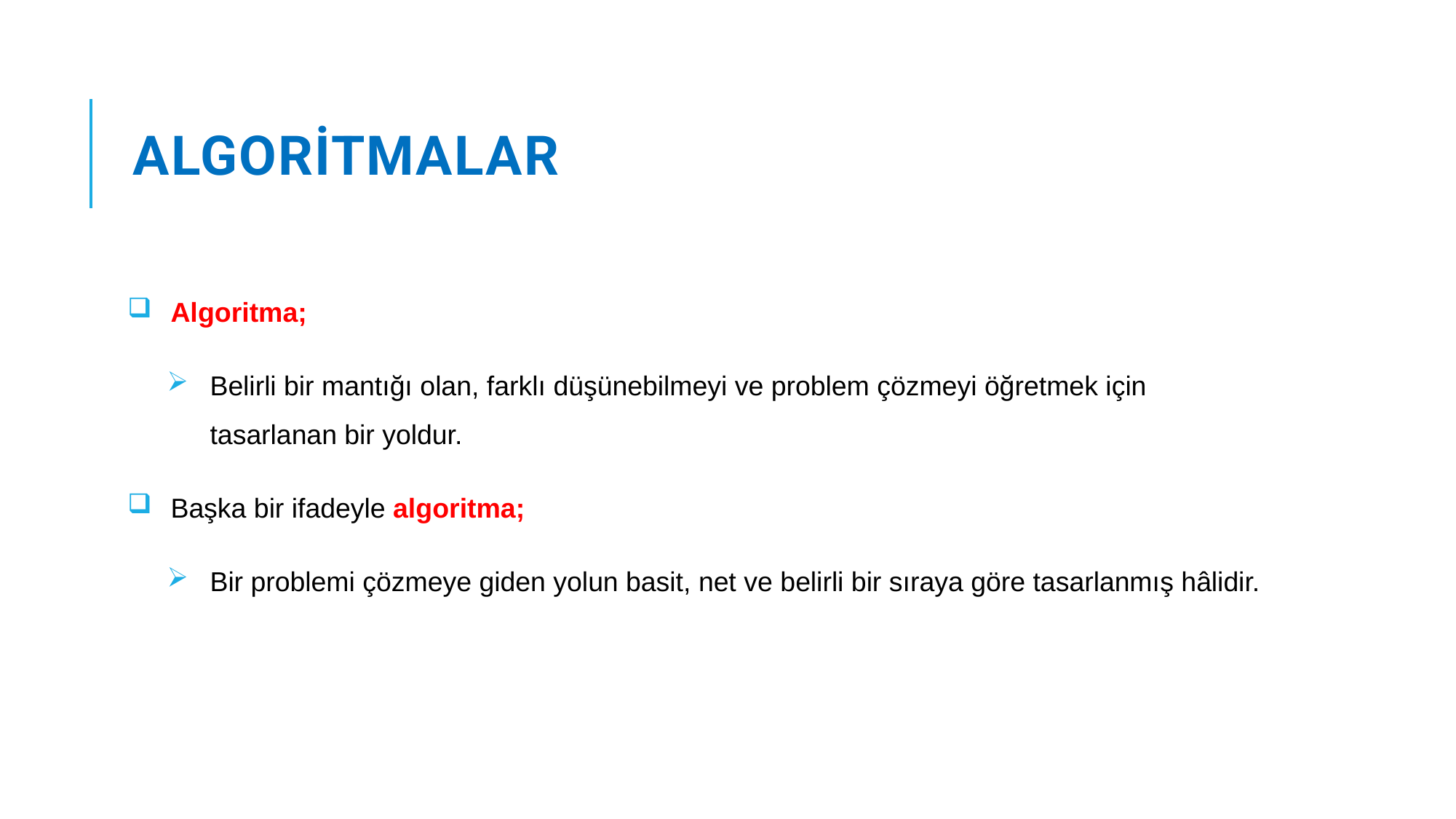

# Algoritmalar
Algoritma;
Belirli bir mantığı olan, farklı düşünebilmeyi ve problem çözmeyi öğretmek için tasarlanan bir yoldur.
Başka bir ifadeyle algoritma;
Bir problemi çözmeye giden yolun basit, net ve belirli bir sıraya göre tasarlanmış hâlidir.